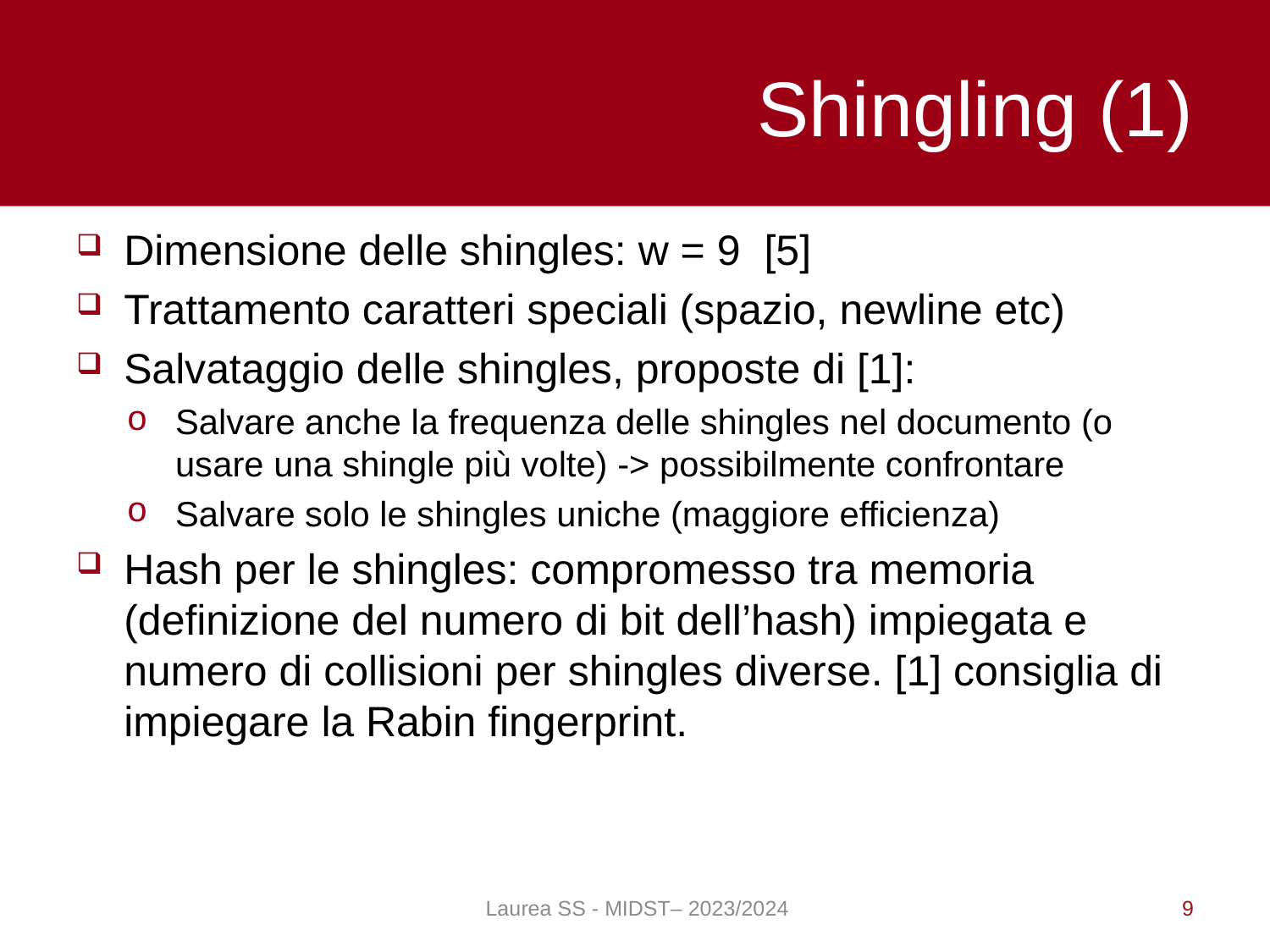

# Shingling (1)
Dimensione delle shingles: w = 9  [5]
Trattamento caratteri speciali (spazio, newline etc)
Salvataggio delle shingles, proposte di [1]:
Salvare anche la frequenza delle shingles nel documento (o usare una shingle più volte) -> possibilmente confrontare
Salvare solo le shingles uniche (maggiore efficienza)
Hash per le shingles: compromesso tra memoria (definizione del numero di bit dell’hash) impiegata e numero di collisioni per shingles diverse. [1] consiglia di impiegare la Rabin fingerprint.
Laurea SS - MIDST– 2023/2024
9